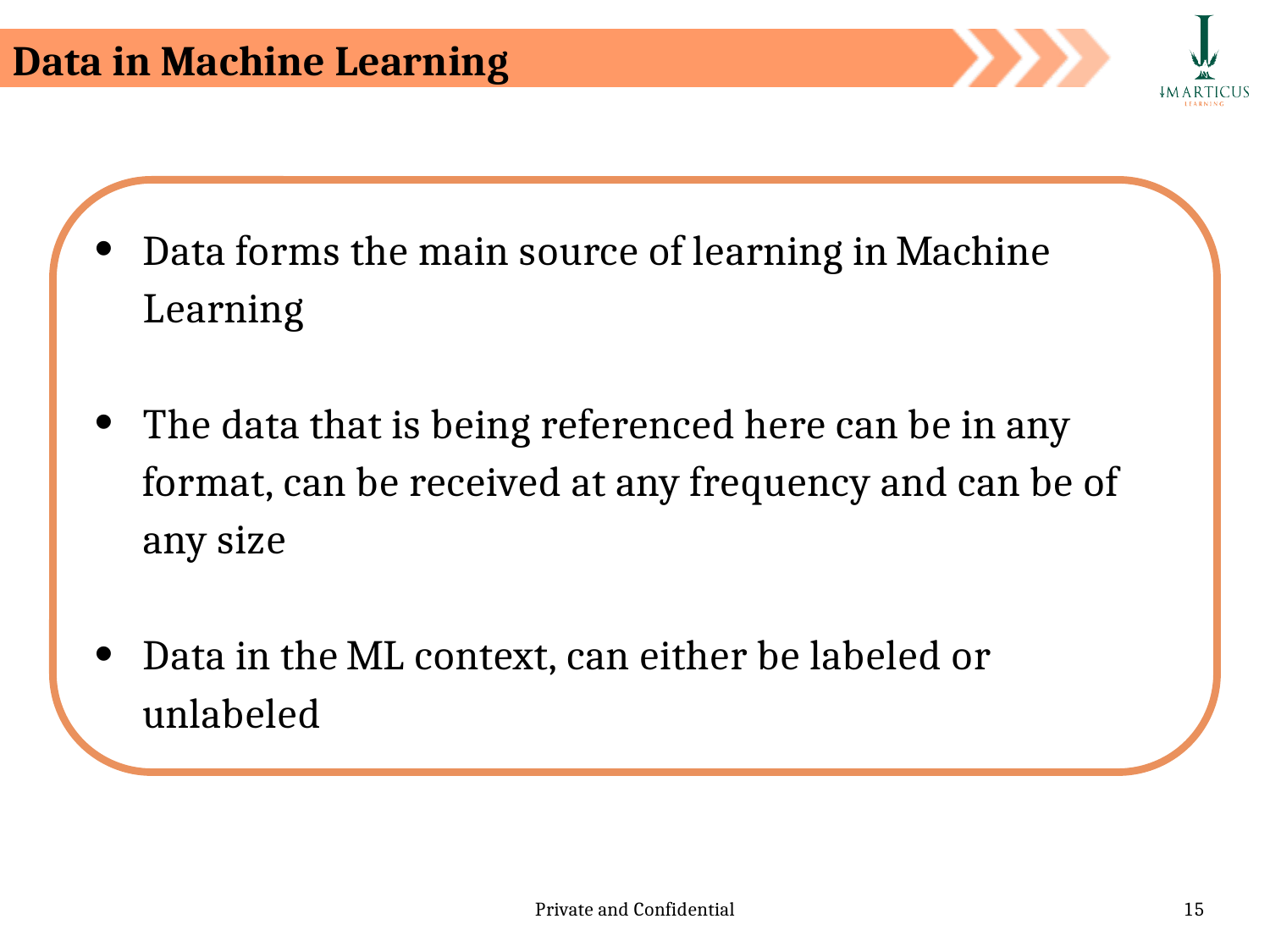

Data in Machine Learning
Data forms the main source of learning in Machine Learning

The data that is being referenced here can be in any format, can be received at any frequency and can be of any size

Data in the ML context, can either be labeled or unlabeled